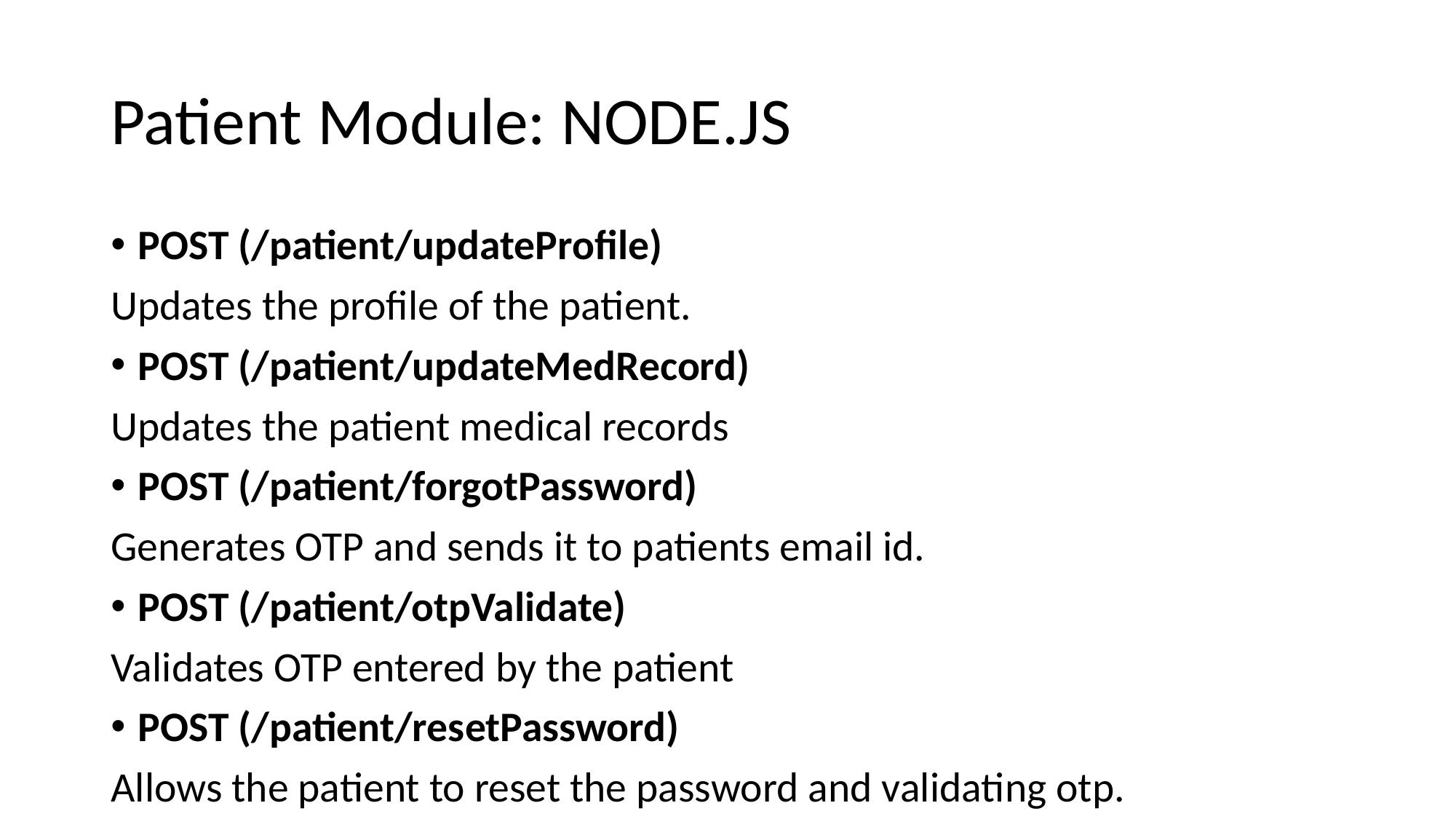

# Patient Module: NODE.JS
POST (/patient/updateProfile)
Updates the profile of the patient.
POST (/patient/updateMedRecord)
Updates the patient medical records
POST (/patient/forgotPassword)
Generates OTP and sends it to patients email id.
POST (/patient/otpValidate)
Validates OTP entered by the patient
POST (/patient/resetPassword)
Allows the patient to reset the password and validating otp.